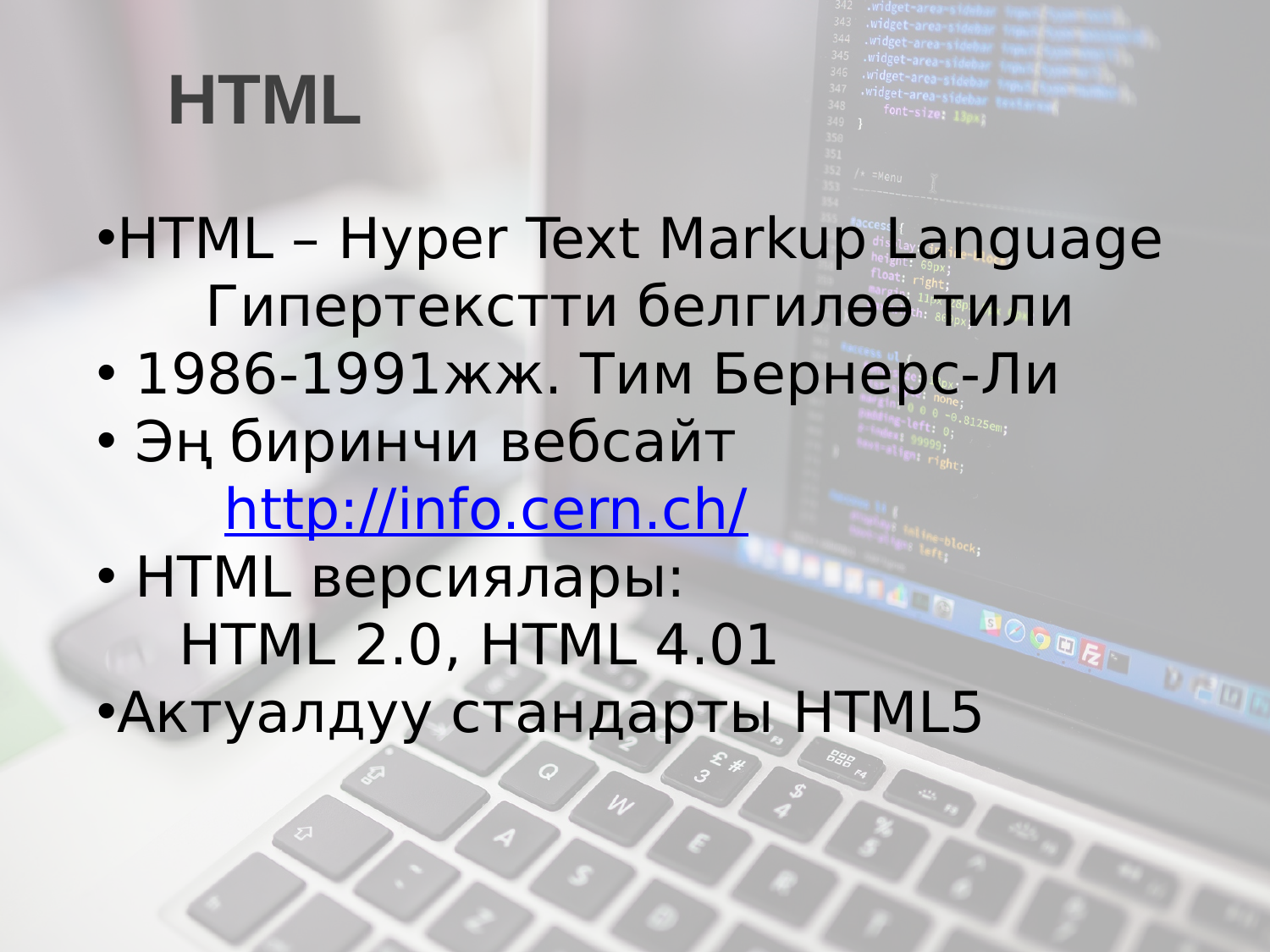

HTML
HTML – Hyper Text Markup Language
      Гипертекстти белгилөө тили
 1986-1991жж. Тим Бернерс-Ли
 Эң биринчи вебсайт
	http://info.cern.ch/
 HTML версиялары:
 HTML 2.0, HTML 4.01
Актуалдуу стандарты HTML5